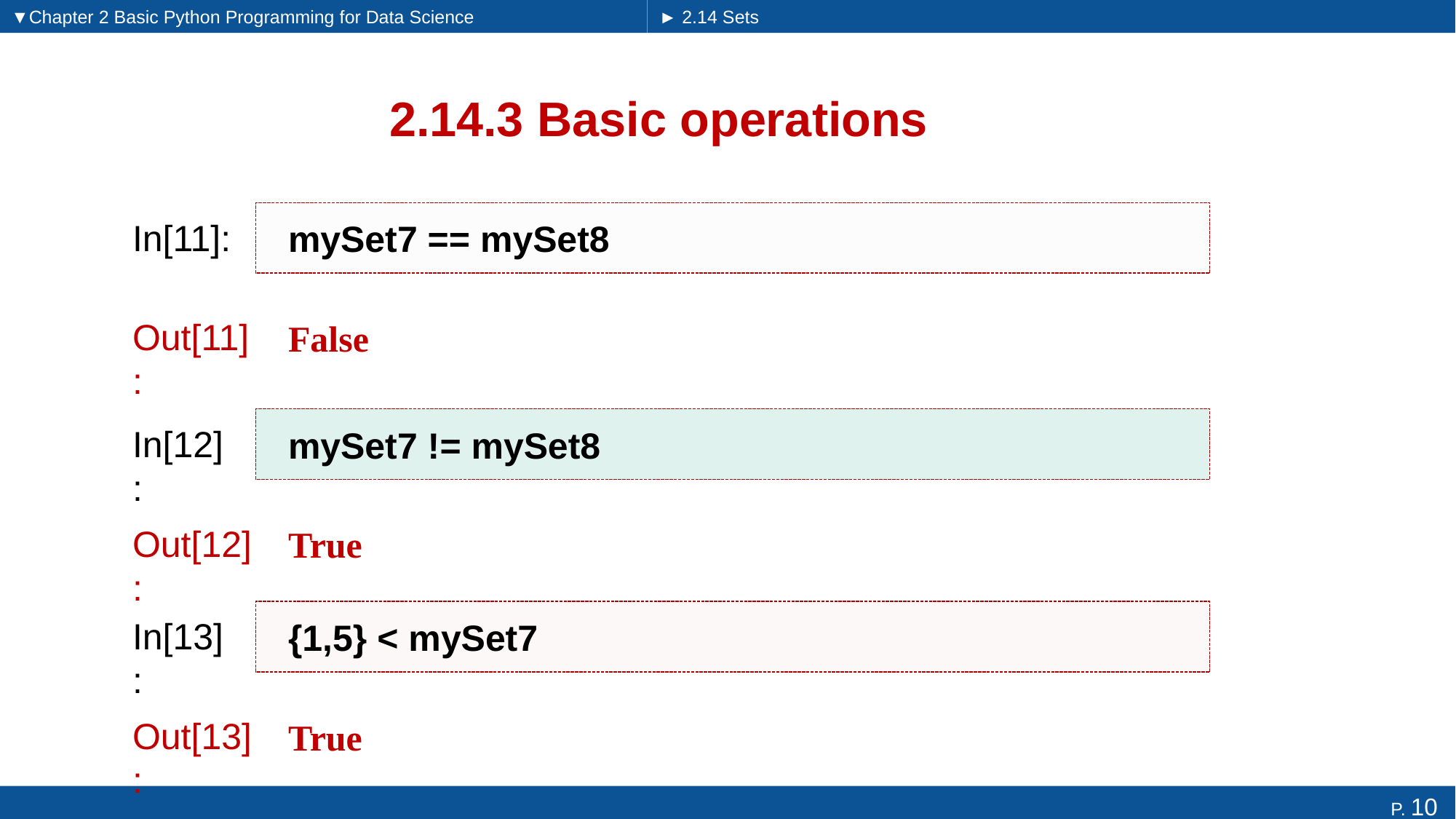

▼Chapter 2 Basic Python Programming for Data Science
► 2.14 Sets
# 2.14.3 Basic operations
mySet7 == mySet8
In[11]:
False
Out[11]:
mySet7 != mySet8
In[12]:
True
Out[12]:
{1,5} < mySet7
In[13]:
True
Out[13]: